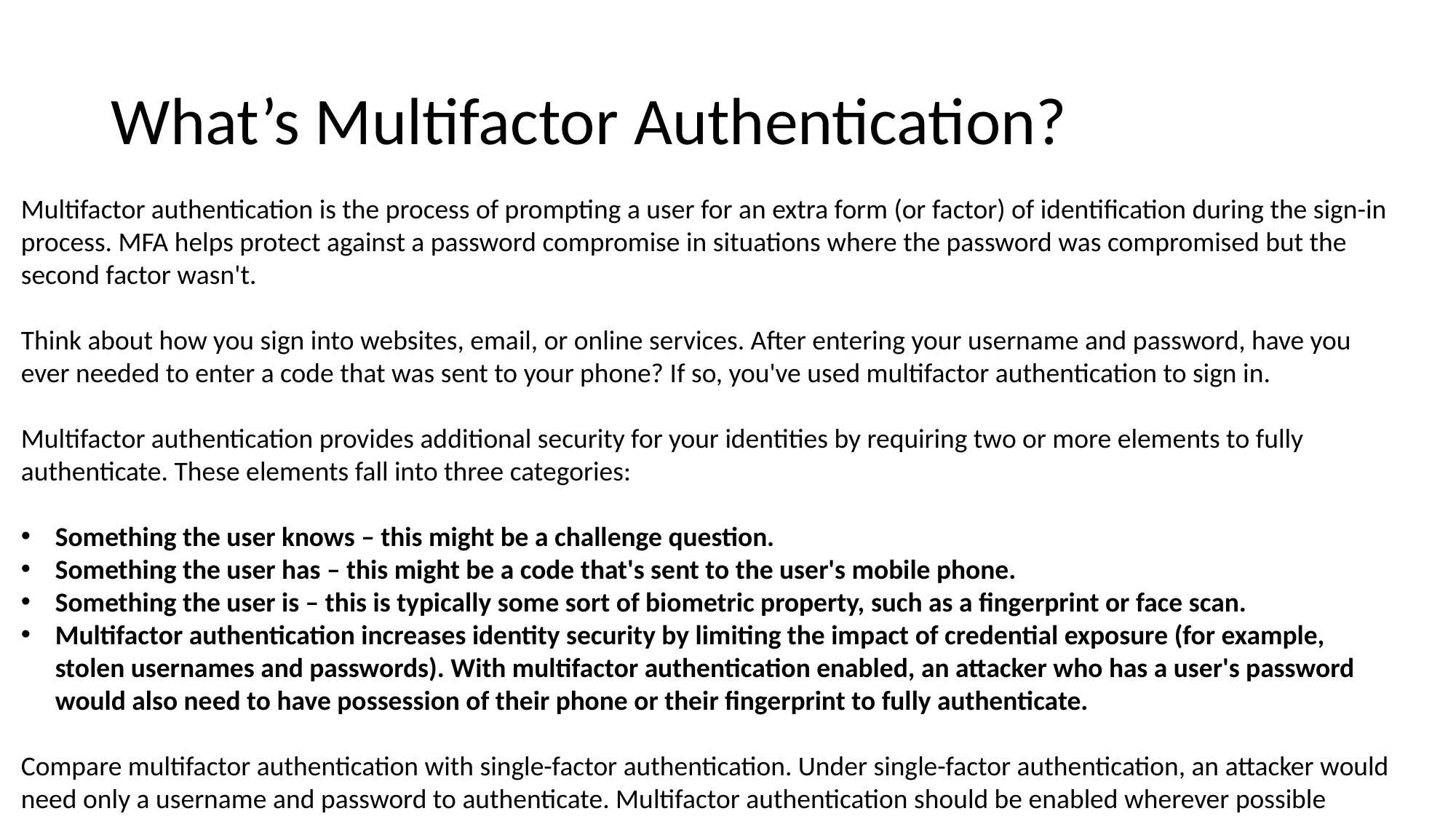

# What’s Multifactor Authentication?
Multifactor authentication is the process of prompting a user for an extra form (or factor) of identification during the sign-in process. MFA helps protect against a password compromise in situations where the password was compromised but the second factor wasn't.

Think about how you sign into websites, email, or online services. After entering your username and password, have you ever needed to enter a code that was sent to your phone? If so, you've used multifactor authentication to sign in.

Multifactor authentication provides additional security for your identities by requiring two or more elements to fully authenticate. These elements fall into three categories:

Something the user knows – this might be a challenge question.
Something the user has – this might be a code that's sent to the user's mobile phone.
Something the user is – this is typically some sort of biometric property, such as a fingerprint or face scan.
Multifactor authentication increases identity security by limiting the impact of credential exposure (for example, stolen usernames and passwords). With multifactor authentication enabled, an attacker who has a user's password would also need to have possession of their phone or their fingerprint to fully authenticate.

Compare multifactor authentication with single-factor authentication. Under single-factor authentication, an attacker would need only a username and password to authenticate. Multifactor authentication should be enabled wherever possible because it adds enormous benefits to security.